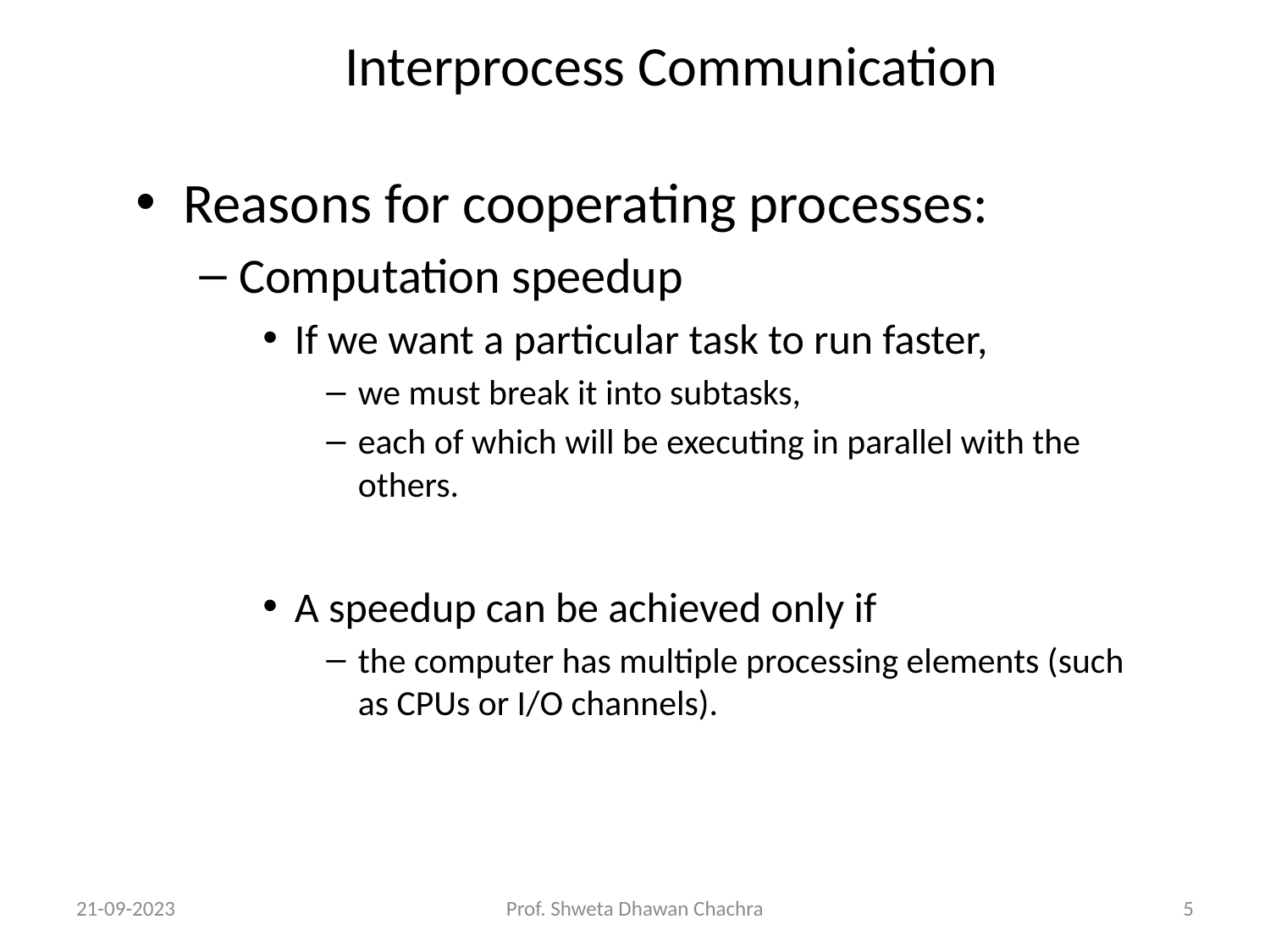

# Interprocess Communication
Reasons for cooperating processes:
Computation speedup
If we want a particular task to run faster,
we must break it into subtasks,
each of which will be executing in parallel with the others.

A speedup can be achieved only if
the computer has multiple processing elements (such as CPUs or I/O channels).
21-09-2023
Prof. Shweta Dhawan Chachra
5